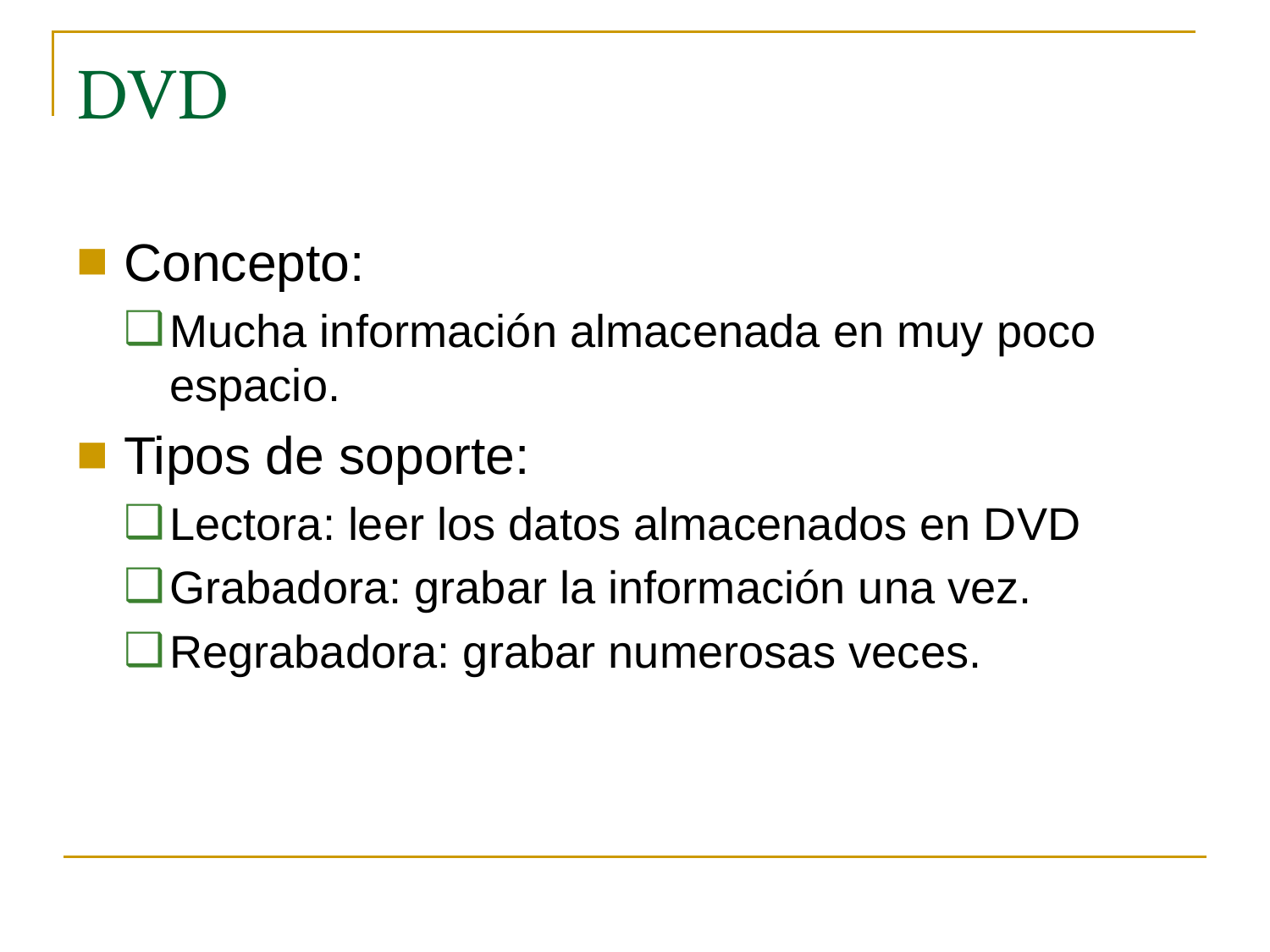

# DVD
Concepto:
Mucha información almacenada en muy poco espacio.
Tipos de soporte:
Lectora: leer los datos almacenados en DVD
Grabadora: grabar la información una vez.
Regrabadora: grabar numerosas veces.